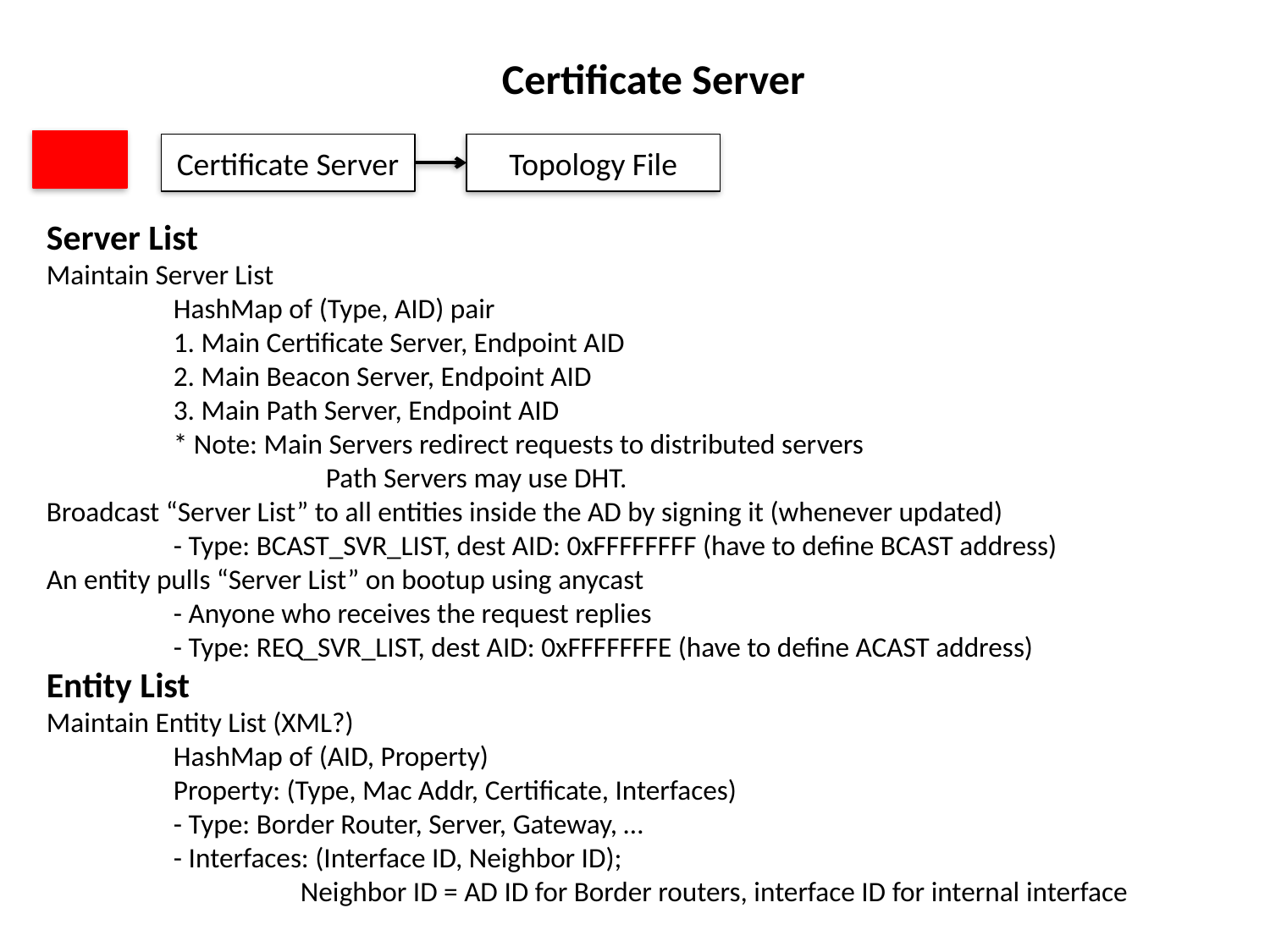

Certificate Server

Certificate Server
Topology File
Server List
Maintain Server List
	HashMap of (Type, AID) pair
	1. Main Certificate Server, Endpoint AID
	2. Main Beacon Server, Endpoint AID
	3. Main Path Server, Endpoint AID
	* Note: Main Servers redirect requests to distributed servers
		    Path Servers may use DHT.
Broadcast “Server List” to all entities inside the AD by signing it (whenever updated)
	- Type: BCAST_SVR_LIST, dest AID: 0xFFFFFFFF (have to define BCAST address)
An entity pulls “Server List” on bootup using anycast
	- Anyone who receives the request replies
	- Type: REQ_SVR_LIST, dest AID: 0xFFFFFFFE (have to define ACAST address)
Entity List
Maintain Entity List (XML?)
	HashMap of (AID, Property)
	Property: (Type, Mac Addr, Certificate, Interfaces)
	- Type: Border Router, Server, Gateway, …
	- Interfaces: (Interface ID, Neighbor ID);
		Neighbor ID = AD ID for Border routers, interface ID for internal interface